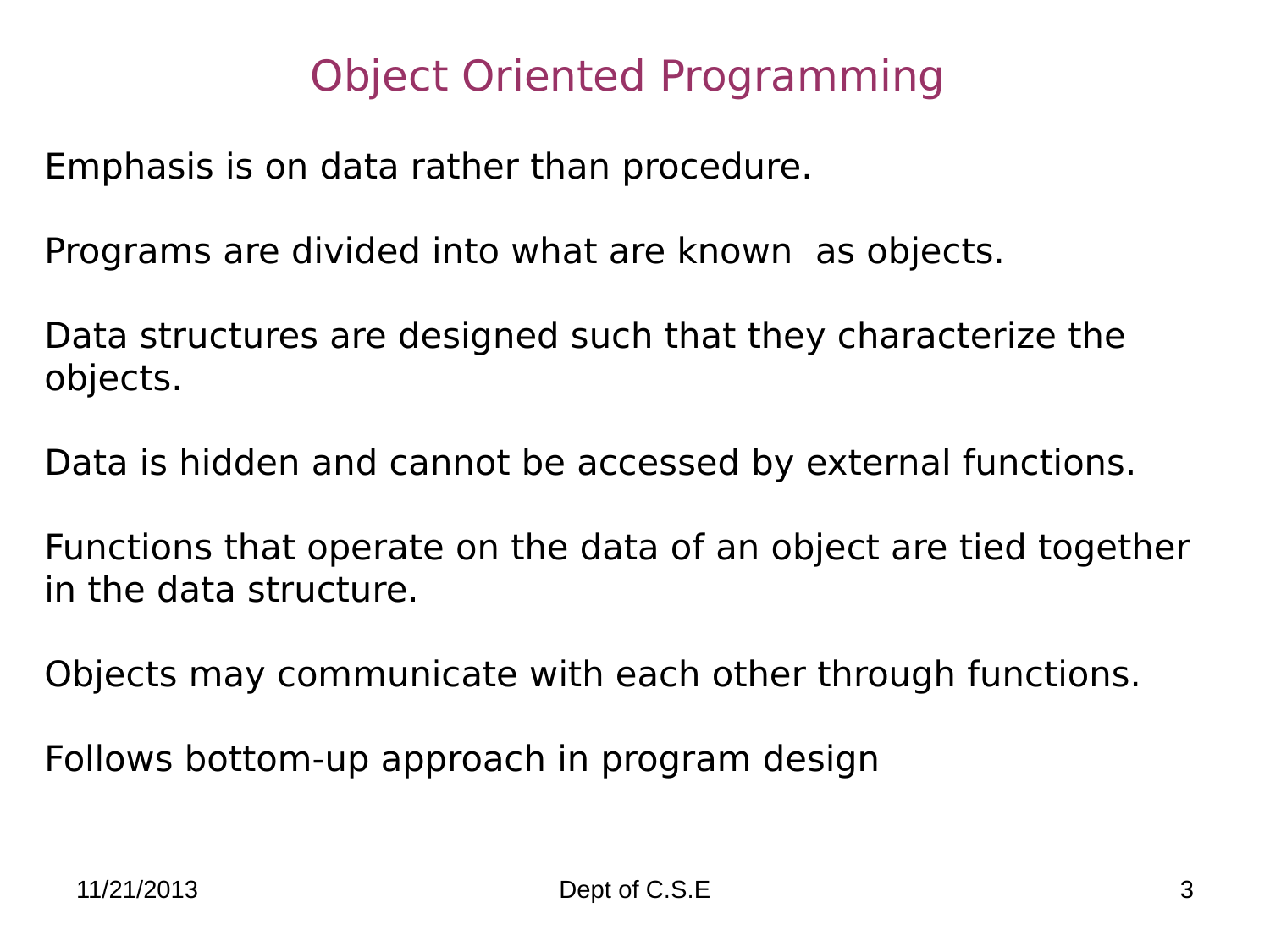

Object Oriented Programming
Emphasis is on data rather than procedure.

Programs are divided into what are known  as objects.

Data structures are designed such that they characterize the objects.

Data is hidden and cannot be accessed by external functions.

Functions that operate on the data of an object are tied together in the data structure.

Objects may communicate with each other through functions.

Follows bottom-up approach in program design
11/21/2013
Dept of C.S.E
3